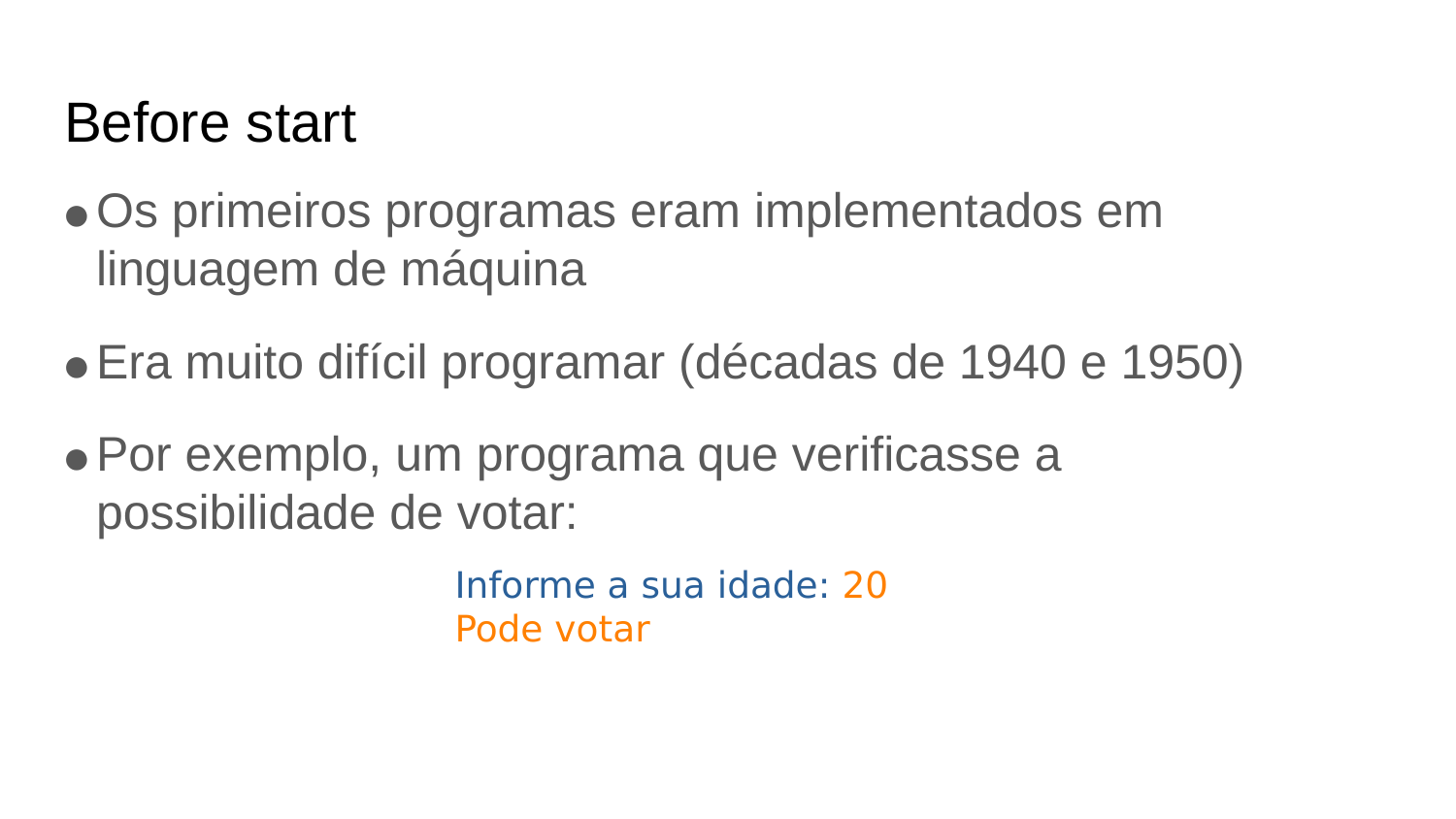

Before start
Os primeiros programas eram implementados em linguagem de máquina
Era muito difícil programar (décadas de 1940 e 1950)
Por exemplo, um programa que verificasse a possibilidade de votar:
Informe a sua idade: 20
Pode votar